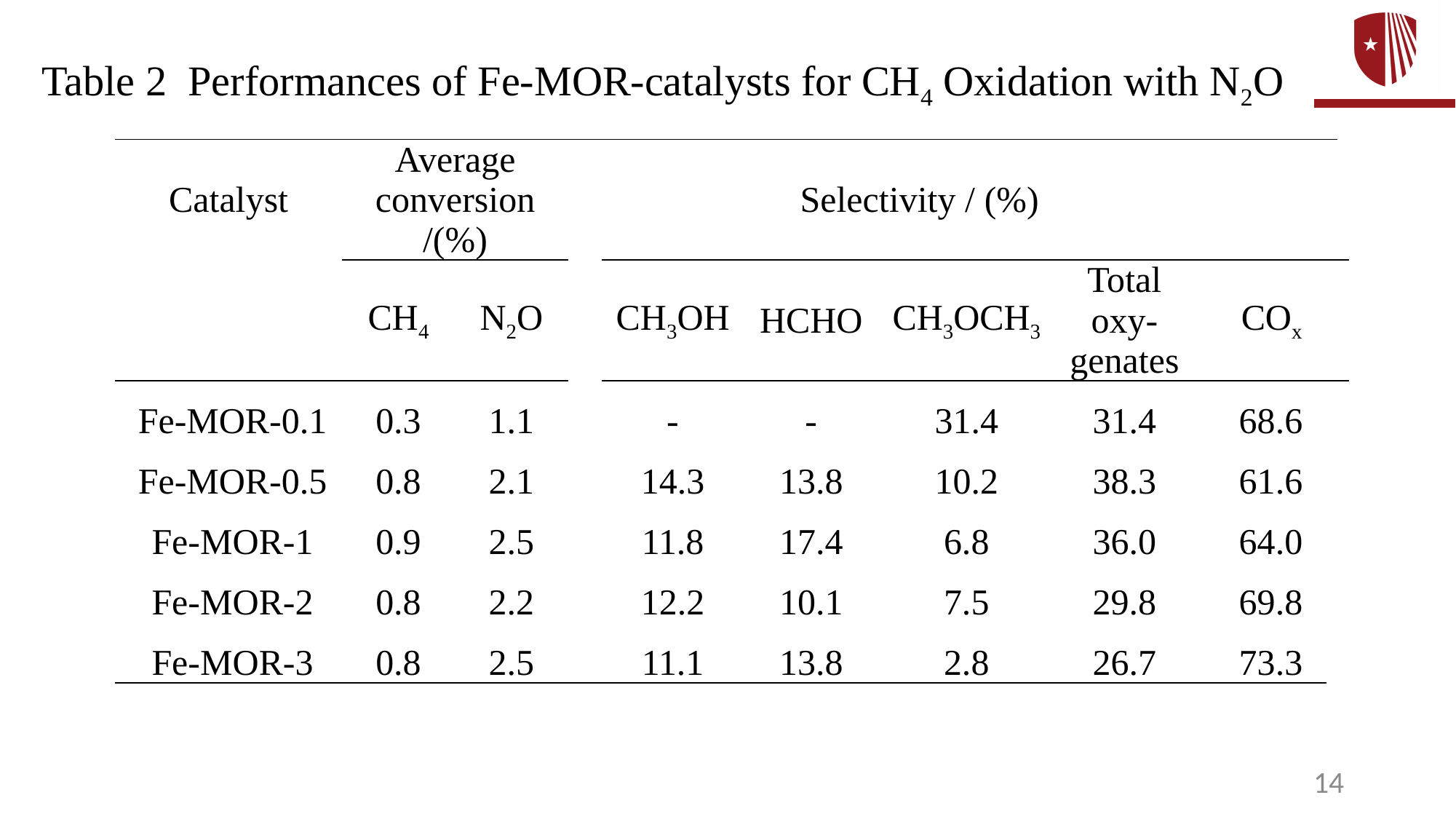

Table 2  Performances of Fe-MOR-catalysts for CH4 Oxidation with N2O

| Catalyst | Average conversion /(%) |  |  | Selectivity / (%) |  |  |  |  |  |  |  |  |
| --- | --- | --- | --- | --- | --- | --- | --- | --- | --- | --- | --- | --- |
|  | CH4 | N2O |  | CH3OH | HCHO | CH3OCH3 | Total oxy- genates | COx |  |  |  |  |
| Fe-MOR-0.1 | 0.3 | 1.1 |  | - | - | 31.4 | 31.4 |  | 68.6 |  |  |  |
| Fe-MOR-0.5 | 0.8 | 2.1 |  | 14.3 | 13.8 | 10.2 | 38.3 |  | 61.6 |  |  |  |
| Fe-MOR-1 | 0.9 | 2.5 |  | 11.8 | 17.4 | 6.8 | 36.0 |  | 64.0 |  |  |  |
| Fe-MOR-2 | 0.8 | 2.2 |  | 12.2 | 10.1 | 7.5 | 29.8 |  | 69.8 |  |  |  |
| Fe-MOR-3 | 0.8 | 2.5 |  | 11.1 | 13.8 | 2.8 | 26.7 |  | 73.3 |  |  |  |
14